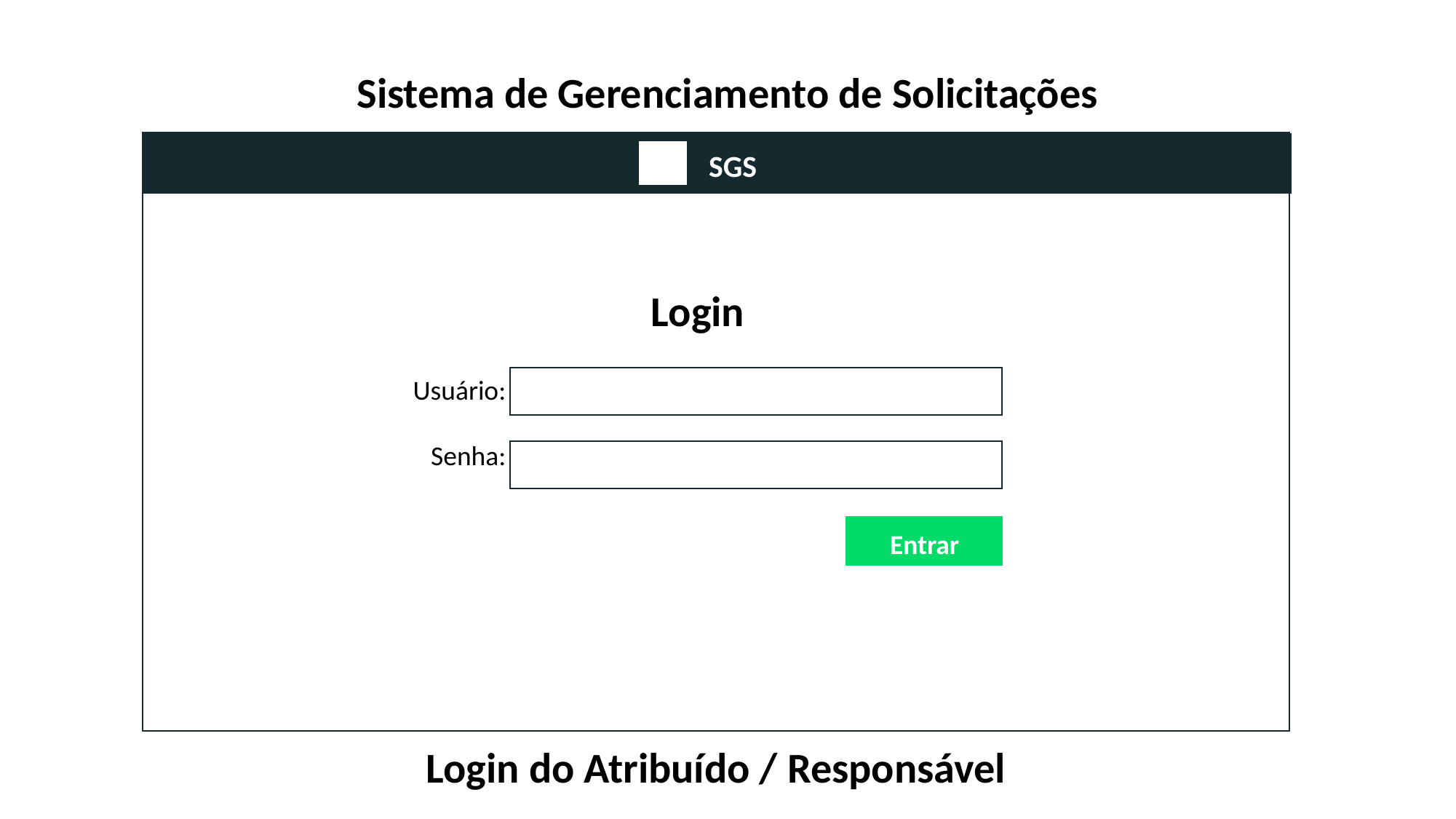

Sistema de Gerenciamento de Solicitações

SGS

Login
Usuário:

Senha:

Entrar
Login do Atribuído / Responsável